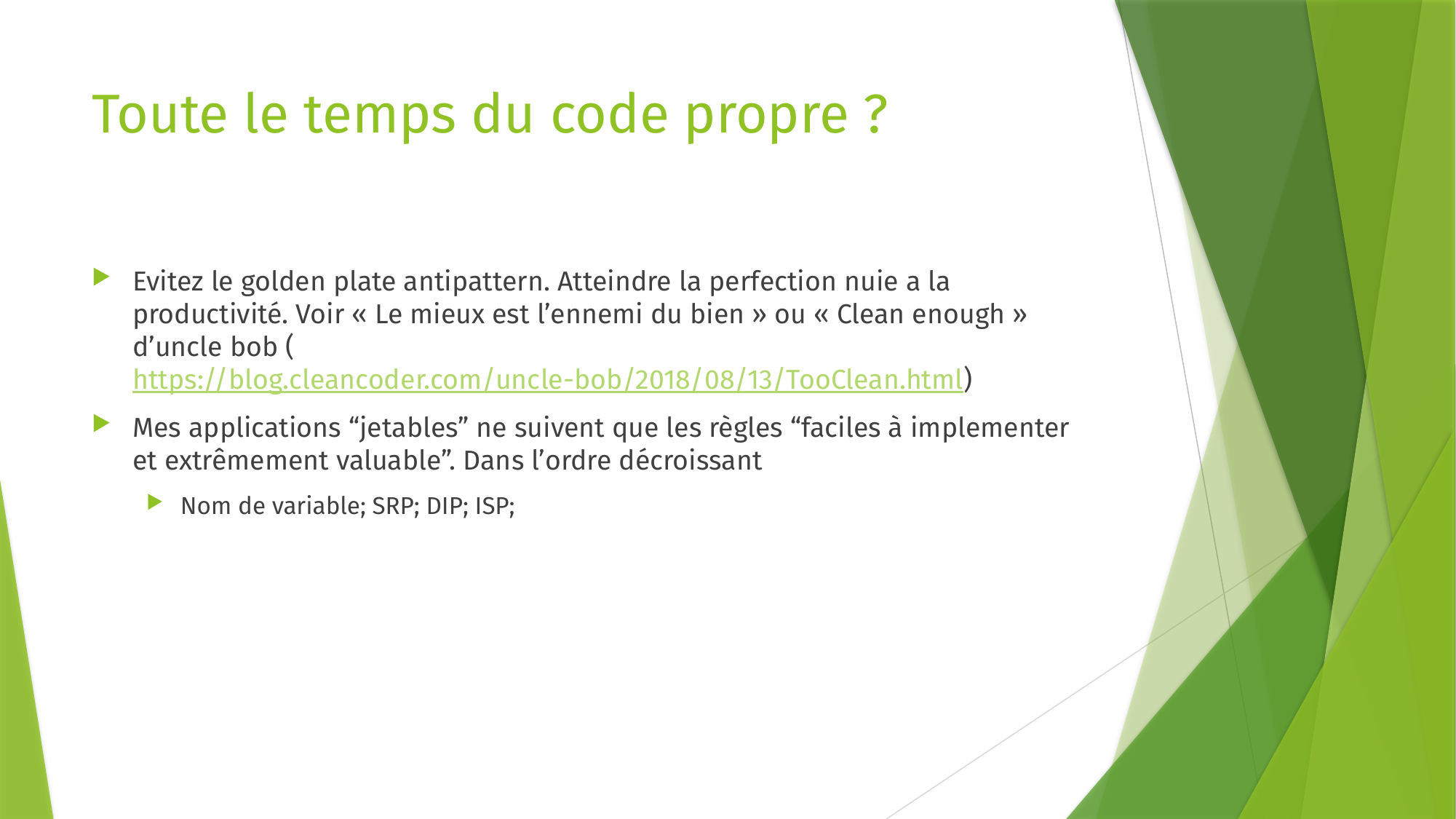

# Toute le temps du code propre ?
Evitez le golden plate antipattern. Atteindre la perfection nuie a la productivité. Voir « Le mieux est l’ennemi du bien » ou « Clean enough » d’uncle bob (https://blog.cleancoder.com/uncle-bob/2018/08/13/TooClean.html)
Mes applications “jetables” ne suivent que les règles “faciles à implementer et extrêmement valuable”. Dans l’ordre décroissant
Nom de variable; SRP; DIP; ISP;